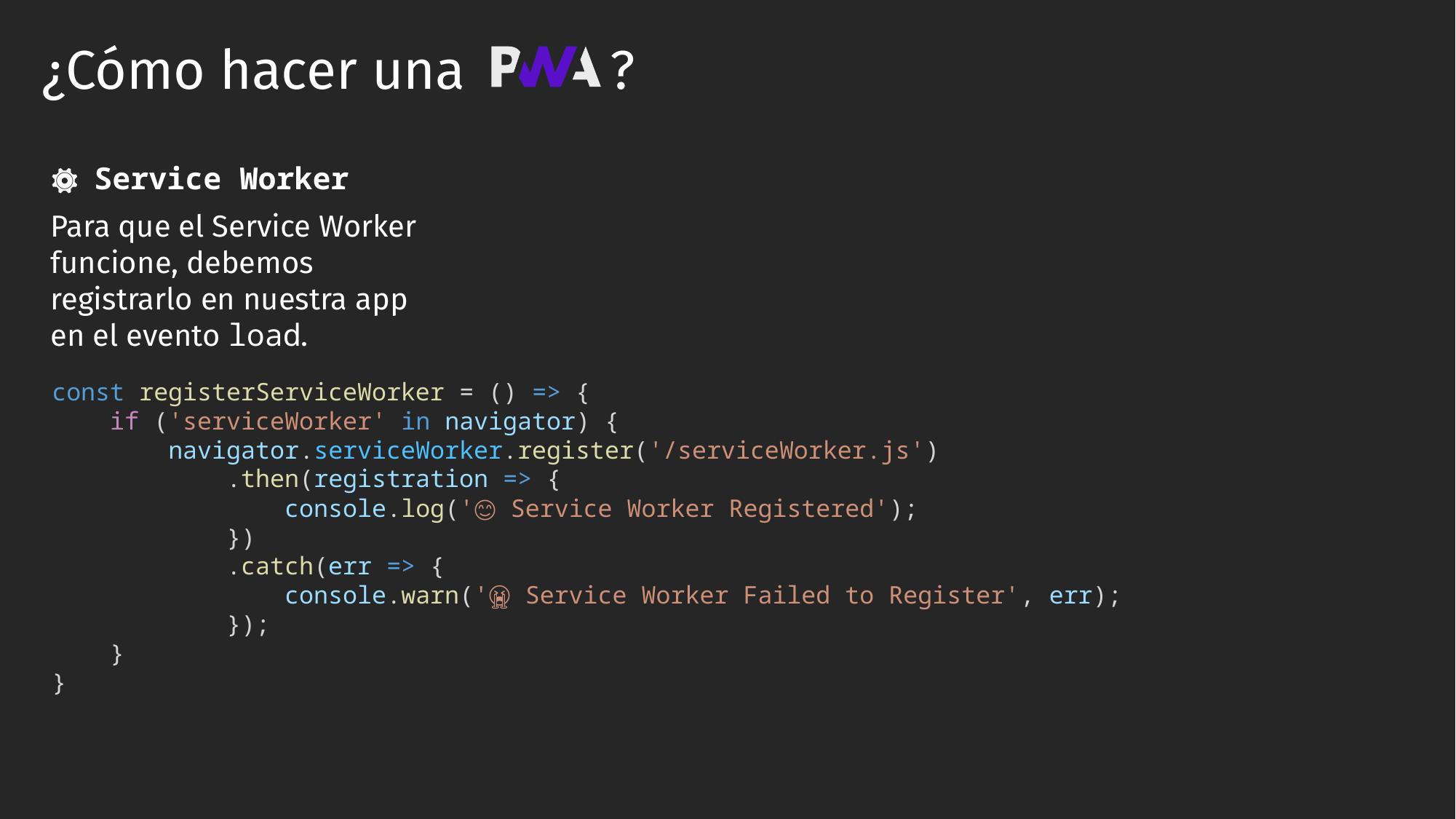

1️⃣ // array de recursos que queremos cachear
const assets = [
    "/index.html",
    "/styles/styles.min.css",
    "/js/app.js"
];
2️⃣ // instalamos el service worker
self.addEventListener("install", installEvent => {
    installEvent.waitUntil(
        caches.open("my-todo-list-0").then(cache => {
            cache.addAll(assets)
        })
    )
});

3️⃣ // interceptamos las peticiones de red
self.addEventListener("fetch", fetchEvent => {
    fetchEvent.respondWith(
        caches.match(fetchEvent.request).then(res => {
            return res || fetch(fetchEvent.request)
        })
    )
})
En un service worker encontramos al menos tres partes importantes.

1️⃣	Listado de Recursos que queremos cachear.
2️⃣	Instalación del Service Worker.
3️⃣	Intercepción de peticiones.
¿Cómo hacer una          ?

⚙️	Service Worker
Para que el Service Worker funcione, debemos registrarlo en nuestra app en el evento load.
const registerServiceWorker = () => {
    if ('serviceWorker' in navigator) {
        navigator.serviceWorker.register('/serviceWorker.js')
            .then(registration => {
                console.log('😊 Service Worker Registered');
            })
            .catch(err => {
                console.warn('😭 Service Worker Failed to Register', err);
            });
    }
}